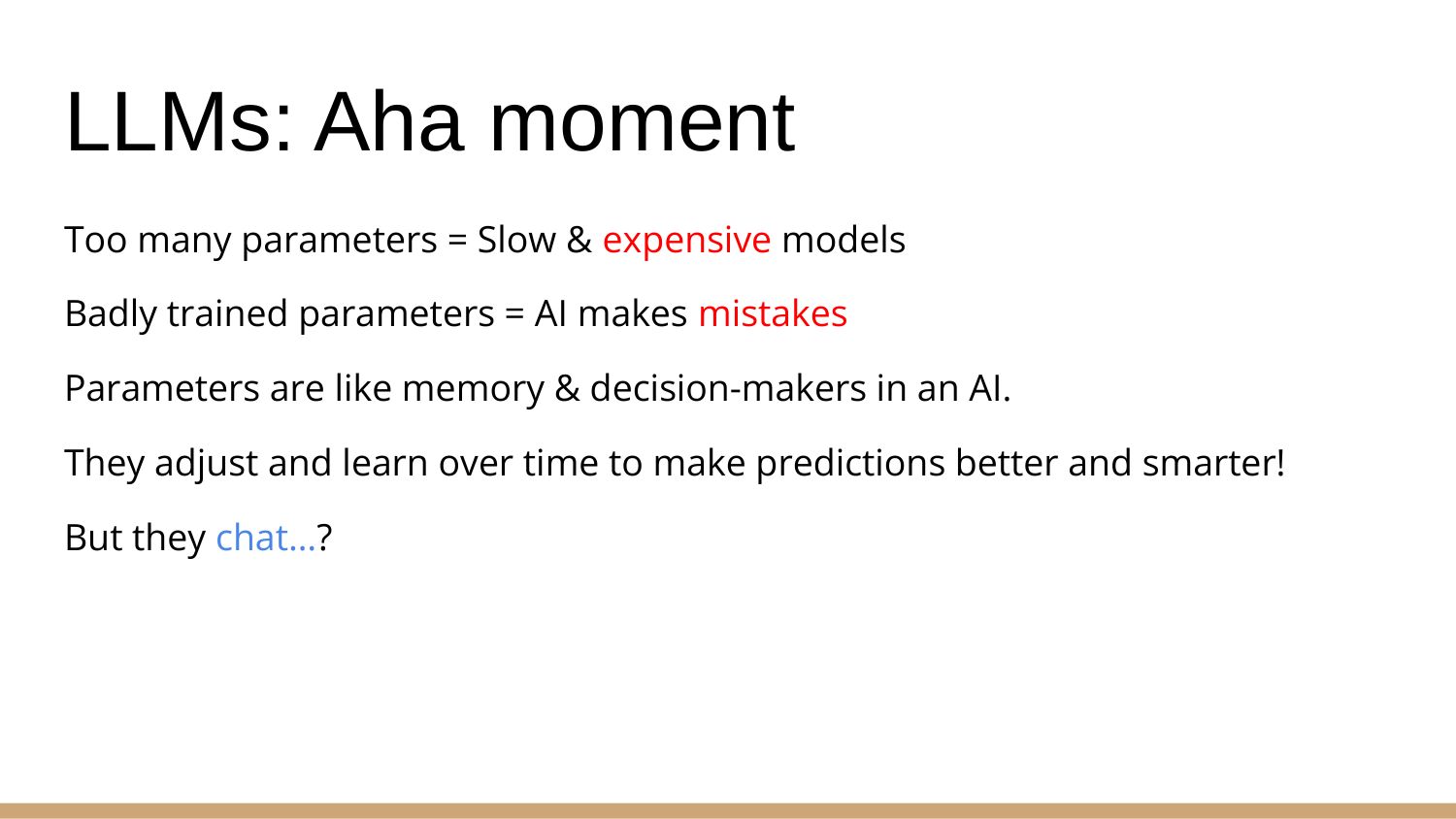

# LLMs: Aha moment
Too many parameters = Slow & expensive models
Badly trained parameters = AI makes mistakes
Parameters are like memory & decision-makers in an AI.
They adjust and learn over time to make predictions better and smarter!
But they chat…?